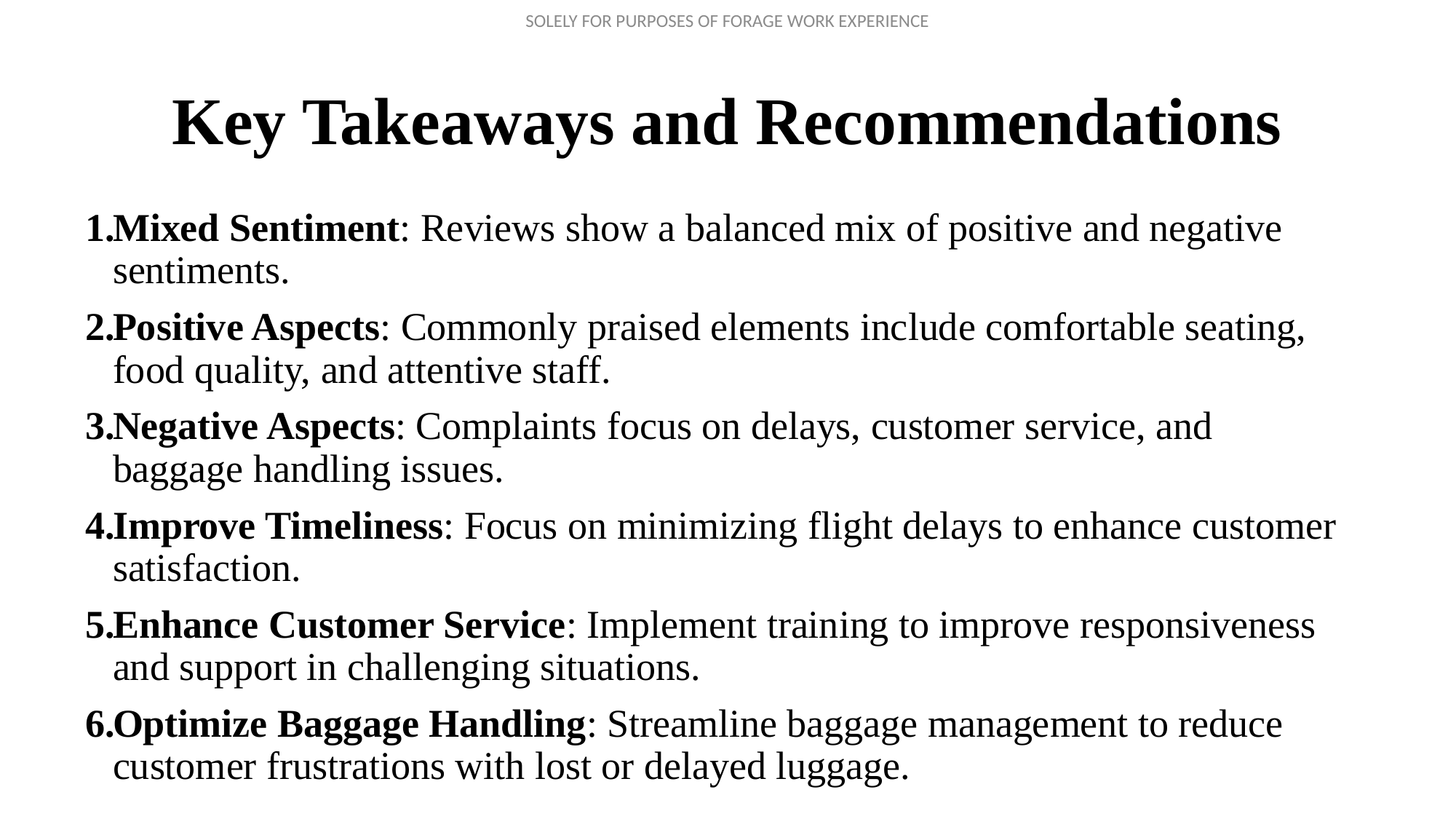

# Key Takeaways and Recommendations
Mixed Sentiment: Reviews show a balanced mix of positive and negative sentiments.
Positive Aspects: Commonly praised elements include comfortable seating, food quality, and attentive staff.
Negative Aspects: Complaints focus on delays, customer service, and baggage handling issues.
Improve Timeliness: Focus on minimizing flight delays to enhance customer satisfaction.
Enhance Customer Service: Implement training to improve responsiveness and support in challenging situations.
Optimize Baggage Handling: Streamline baggage management to reduce customer frustrations with lost or delayed luggage.